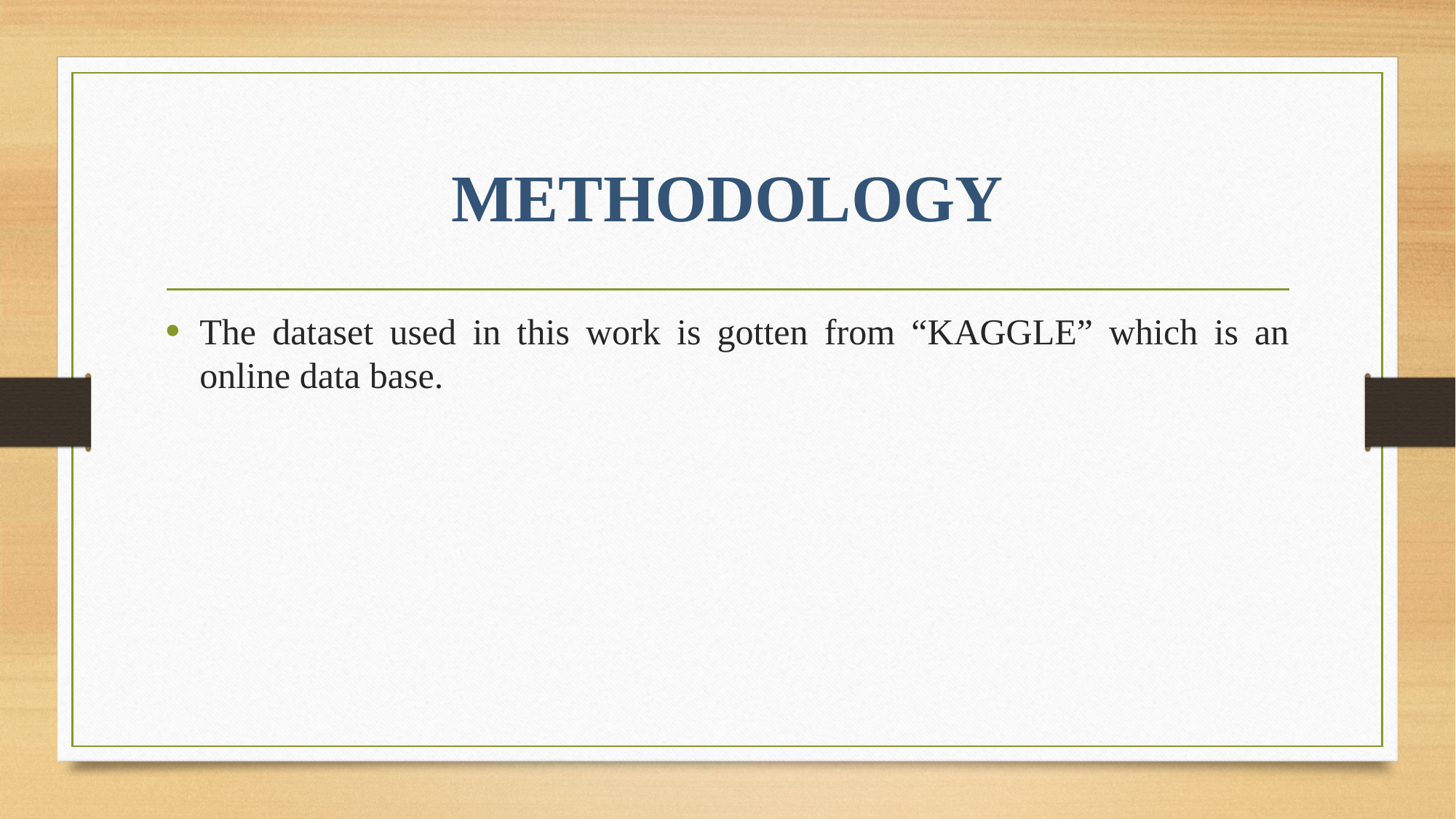

# METHODOLOGY
The dataset used in this work is gotten from “KAGGLE” which is an online data base.